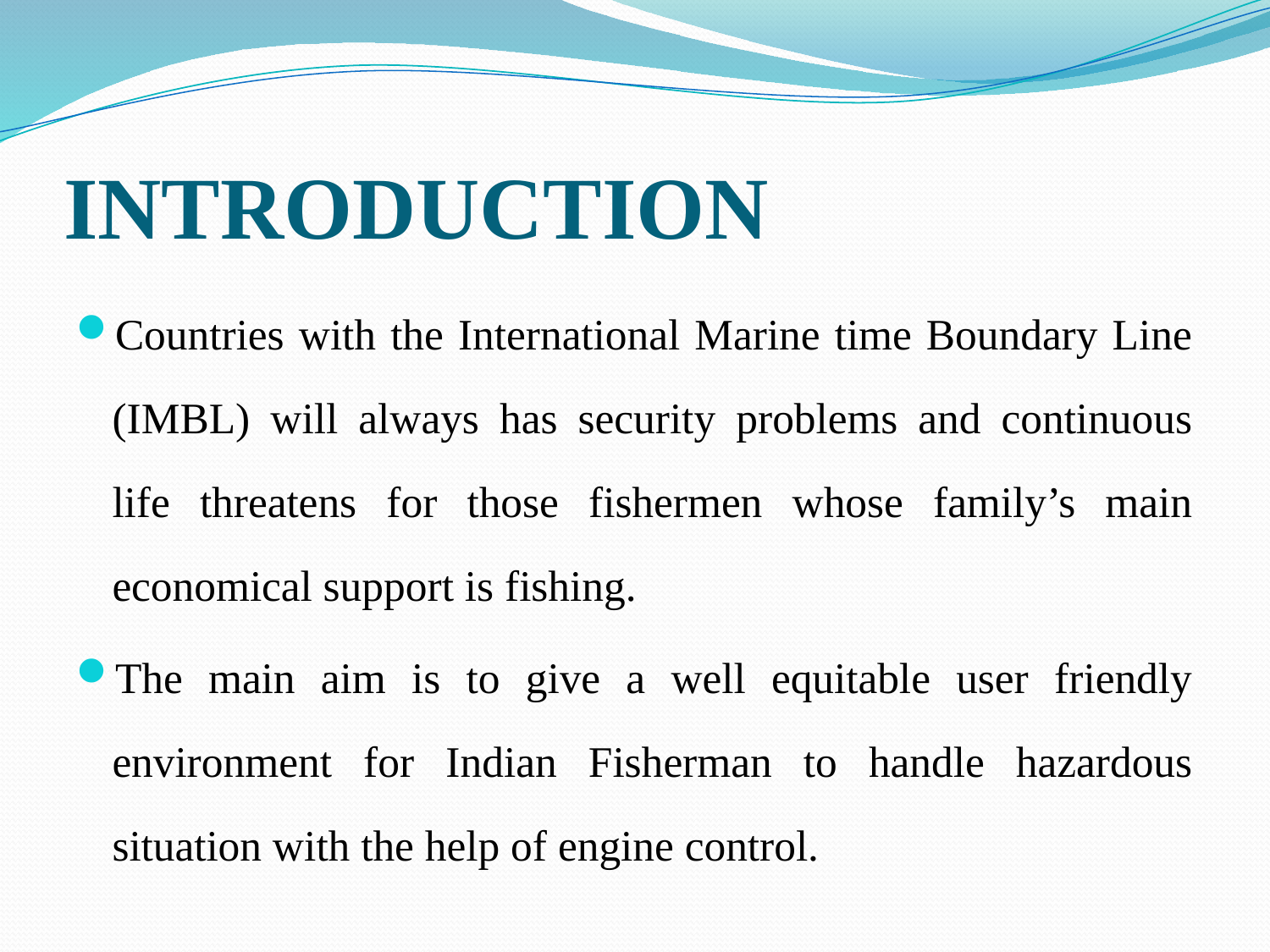

# INTRODUCTION
Countries with the International Marine time Boundary Line (IMBL) will always has security problems and continuous life threatens for those fishermen whose family’s main economical support is fishing.
The main aim is to give a well equitable user friendly environment for Indian Fisherman to handle hazardous situation with the help of engine control.